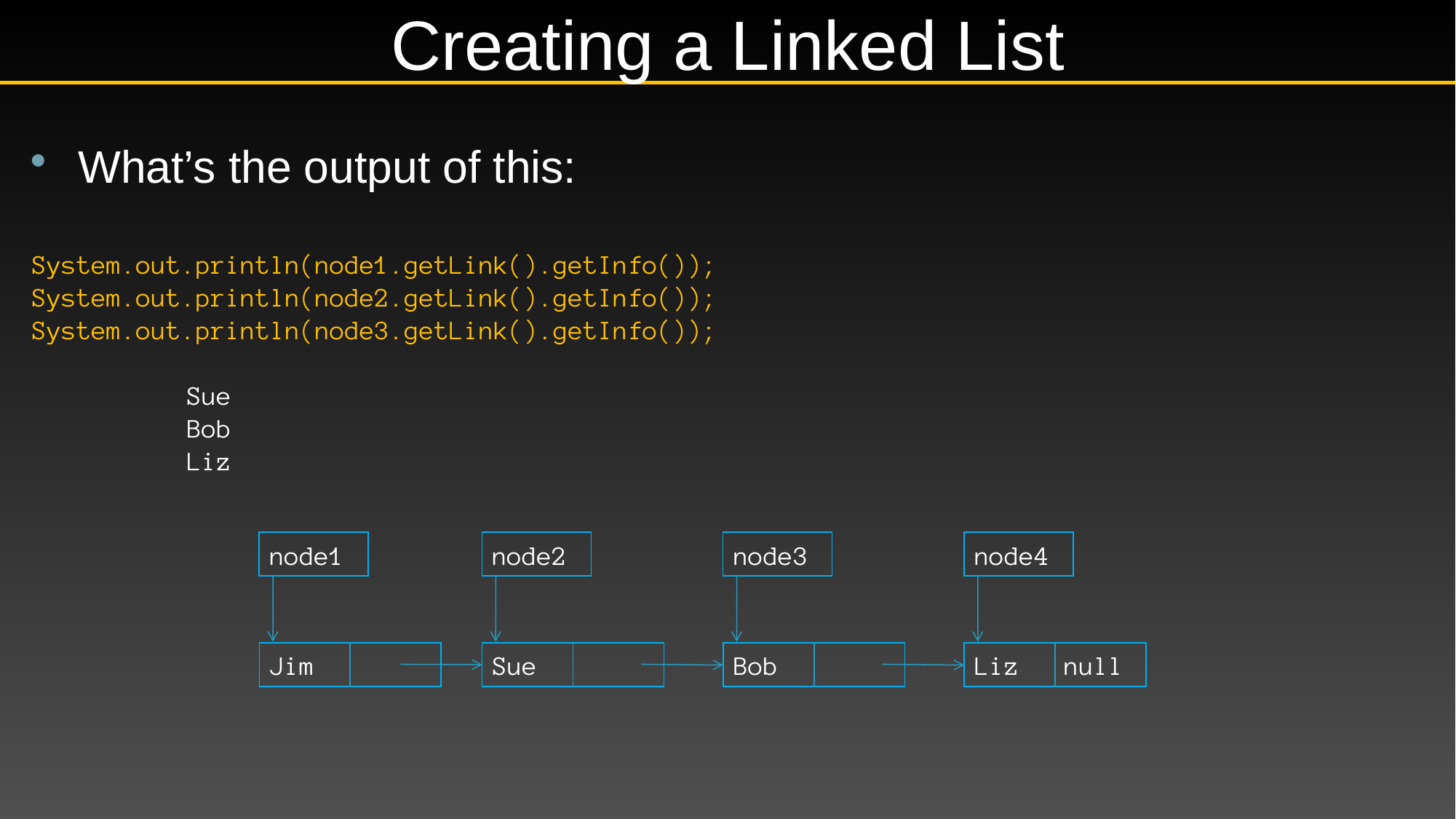

# Creating a Linked List
What’s the output of this:

System.out.println(node1.getLink().getInfo());
System.out.println(node2.getLink().getInfo());
System.out.println(node3.getLink().getInfo());

		Sue
		Bob
		Liz

node1
Jim
node2
Sue
node3
Bob
node4
Liz   null